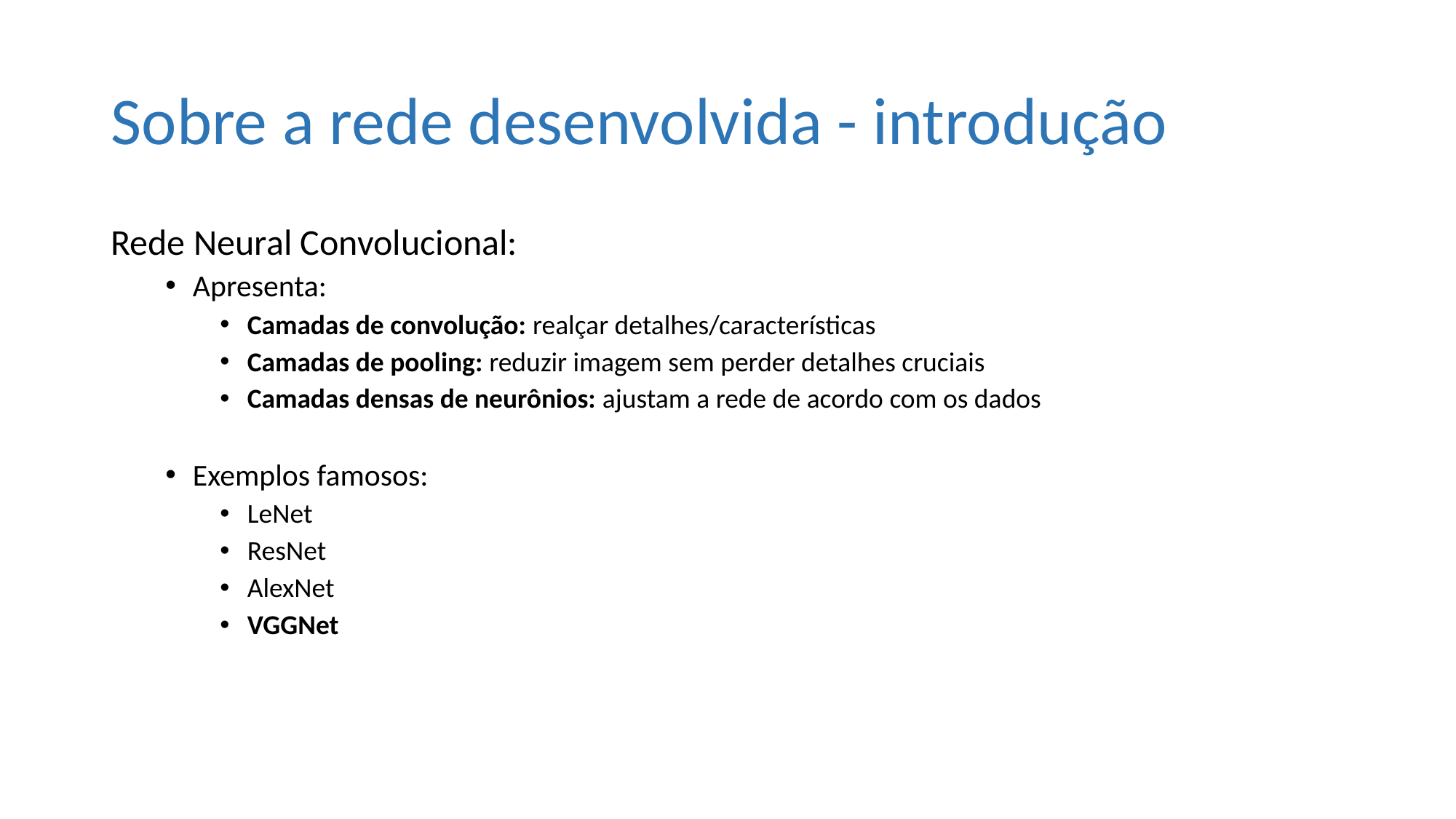

# Sobre a rede desenvolvida - introdução
Rede Neural Convolucional:
Apresenta:
Camadas de convolução: realçar detalhes/características
Camadas de pooling: reduzir imagem sem perder detalhes cruciais
Camadas densas de neurônios: ajustam a rede de acordo com os dados

Exemplos famosos:
LeNet
ResNet
AlexNet
VGGNet